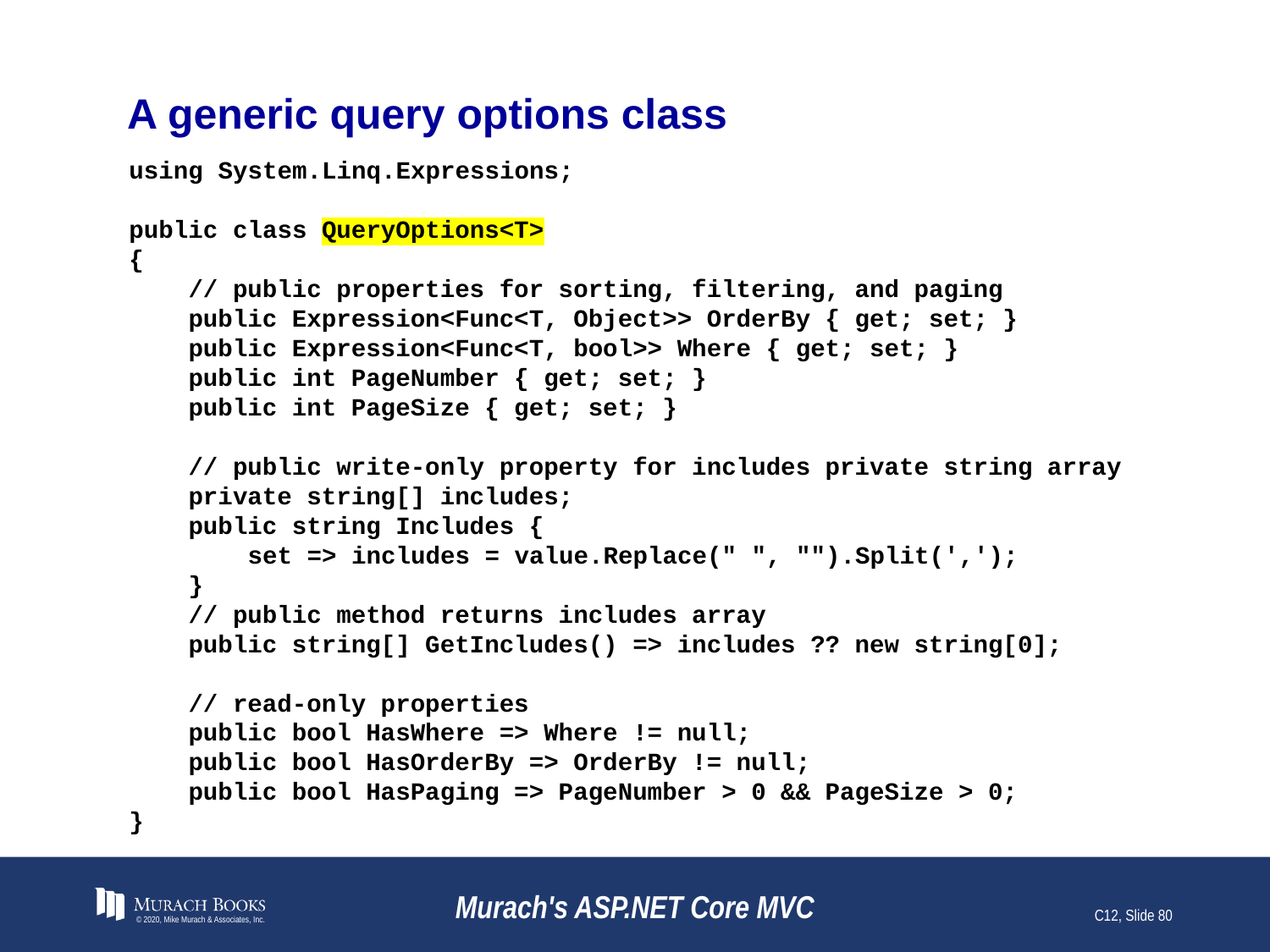

# A generic query options class
using System.Linq.Expressions;

public class QueryOptions<T>
{
    // public properties for sorting, filtering, and paging
    public Expression<Func<T, Object>> OrderBy { get; set; }
    public Expression<Func<T, bool>> Where { get; set; }
    public int PageNumber { get; set; }
    public int PageSize { get; set; }

    // public write-only property for includes private string array
    private string[] includes;
    public string Includes {
        set => includes = value.Replace(" ", "").Split(',');
    }
    // public method returns includes array
    public string[] GetIncludes() => includes ?? new string[0];

    // read-only properties
    public bool HasWhere => Where != null;
    public bool HasOrderBy => OrderBy != null;
    public bool HasPaging => PageNumber > 0 && PageSize > 0;
}

© 2020, Mike Murach & Associates, Inc.
Murach's ASP.NET Core MVC

C12, Slide 80